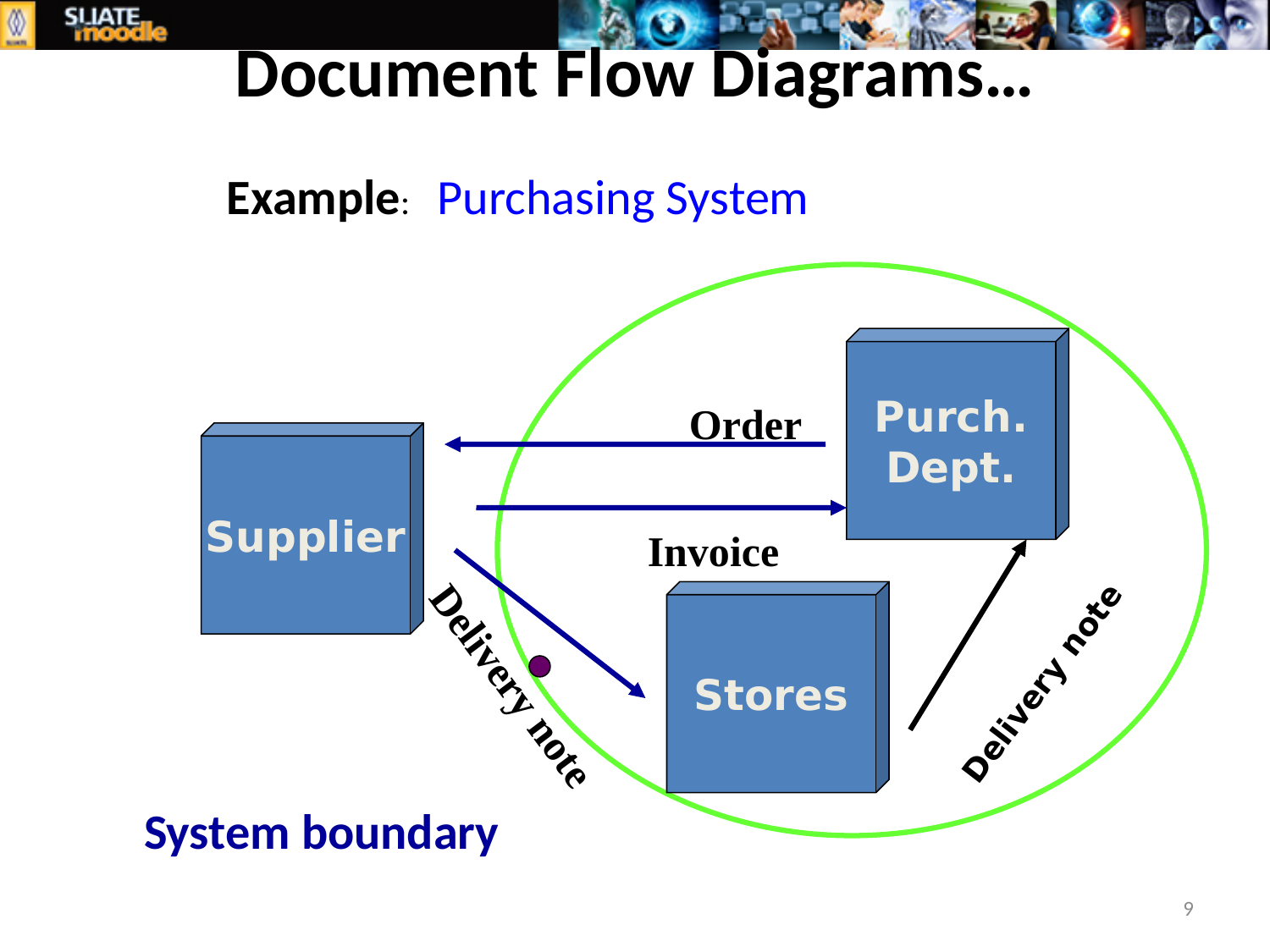

# Document Flow Diagrams…
Example:   Purchasing System

Purch.
Dept.
Order
Supplier

Invoice

Stores
Delivery note

Delivery note
System boundary
9